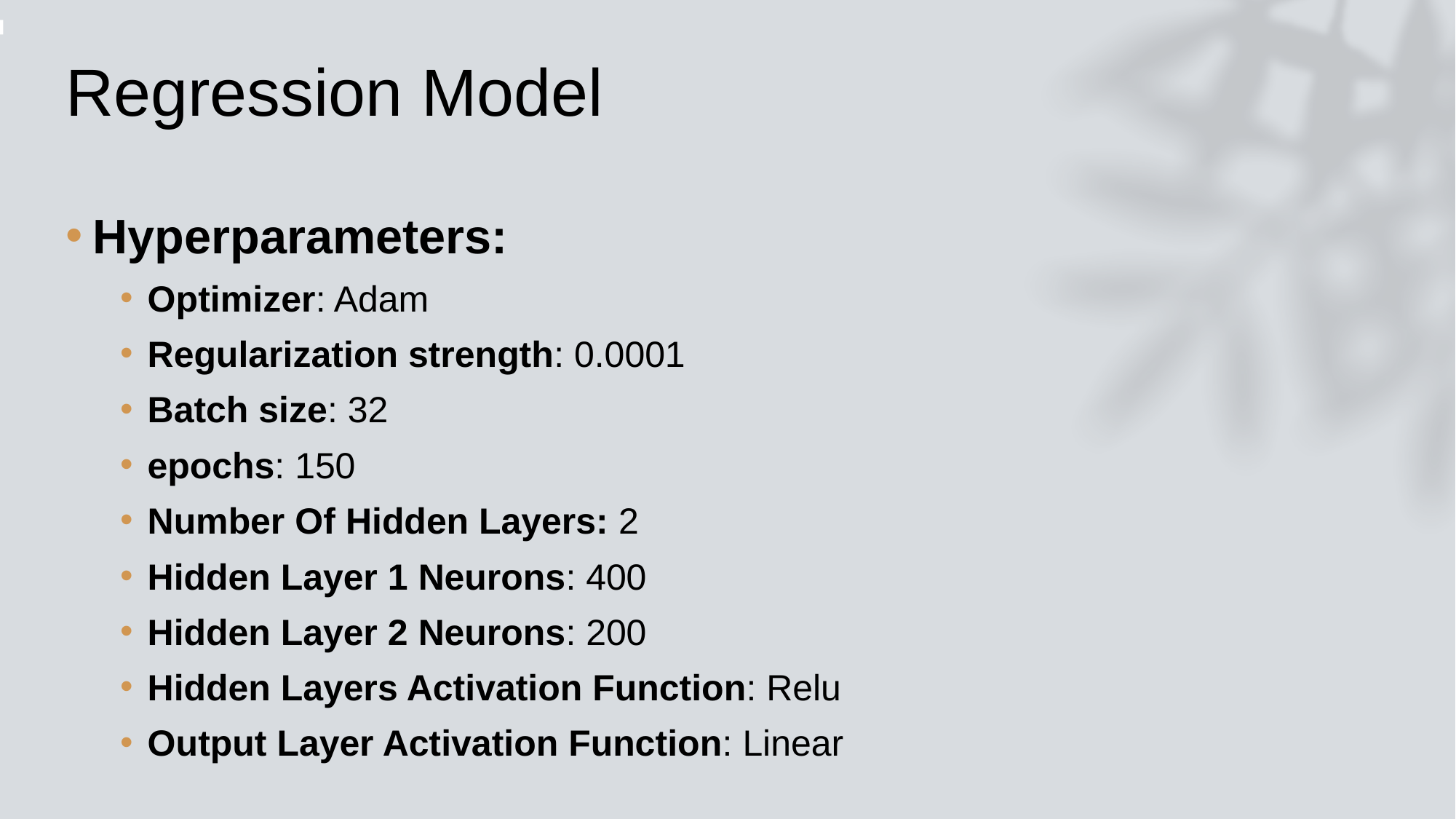

# Regression Model

Hyperparameters:
Optimizer: Adam
Regularization strength: 0.0001
Batch size: 32
epochs: 150
Number Of Hidden Layers: 2
Hidden Layer 1 Neurons: 400
Hidden Layer 2 Neurons: 200
Hidden Layers Activation Function: Relu
Output Layer Activation Function: Linear